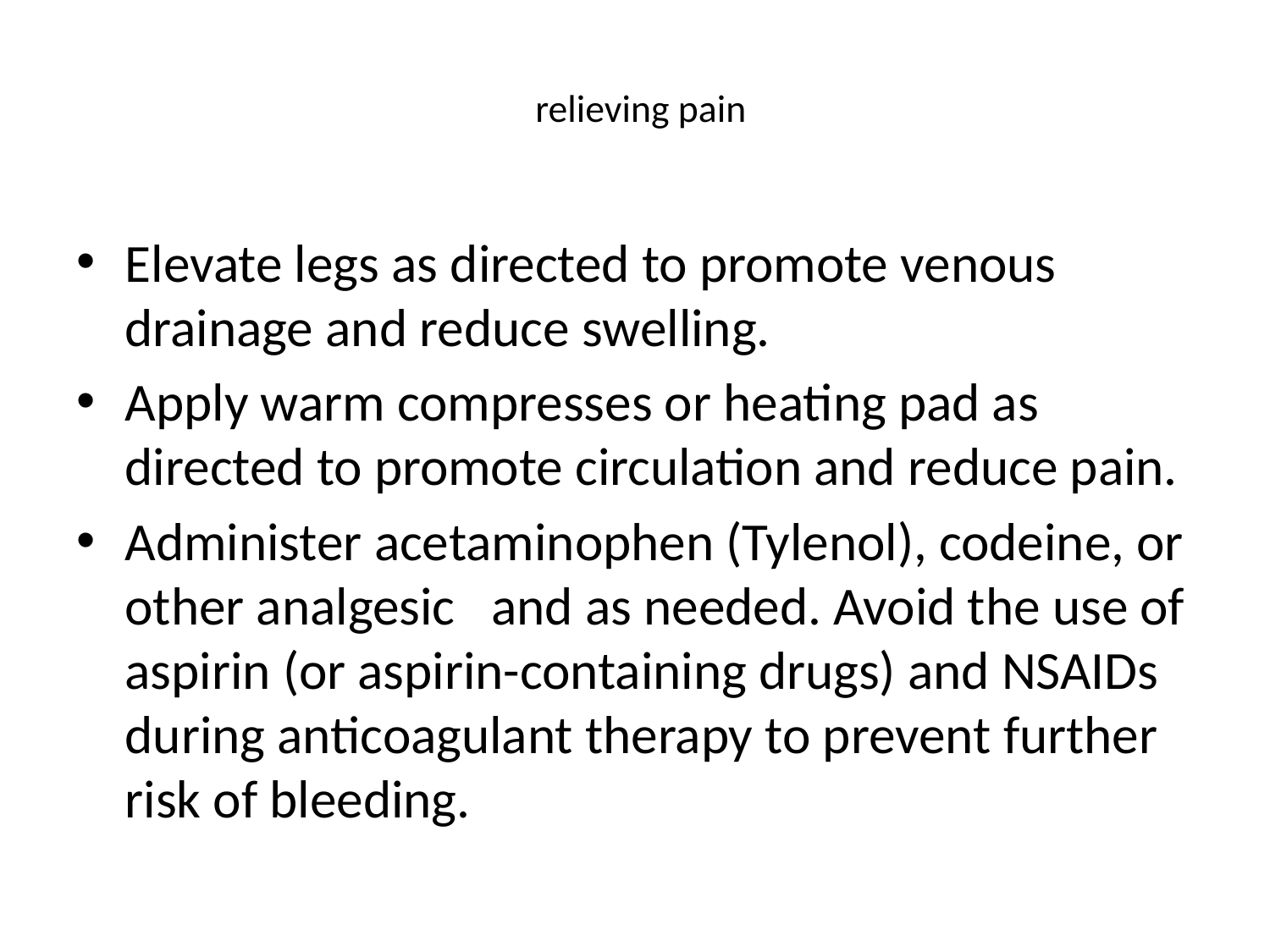

# relieving pain
Elevate legs as directed to promote venous drainage and reduce swelling.
Apply warm compresses or heating pad as directed to promote circulation and reduce pain.
Administer acetaminophen (Tylenol), codeine, or other analgesic   and as needed. Avoid the use of aspirin (or aspirin-containing drugs) and NSAIDs during anticoagulant therapy to prevent further risk of bleeding.